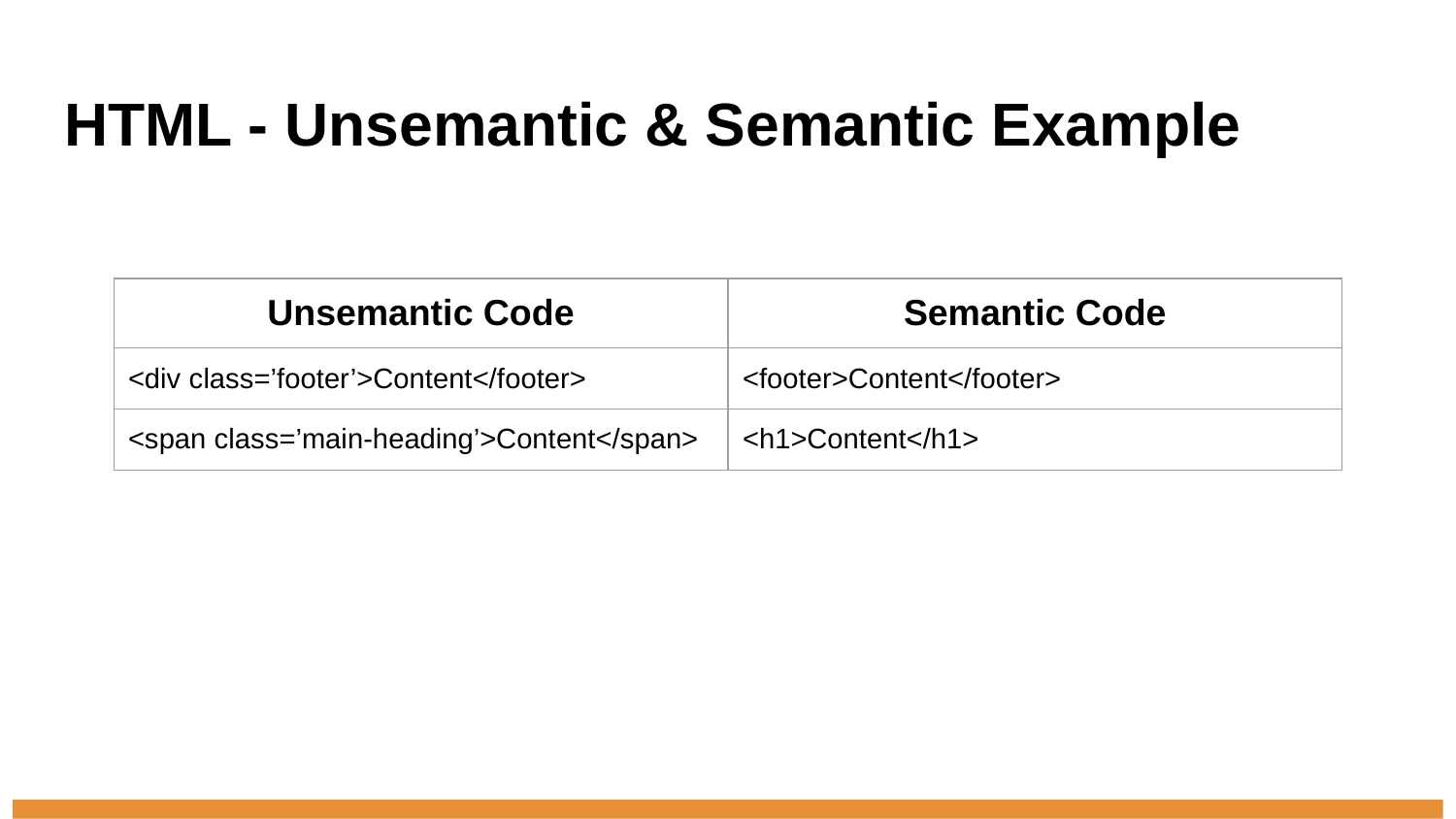

# HTML - Unsemantic & Semantic Example
| Unsemantic Code | Semantic Code |
| --- | --- |
| <div class=’footer’>Content</footer> | <footer>Content</footer> |
| <span class=’main-heading’>Content</span> | <h1>Content</h1> |